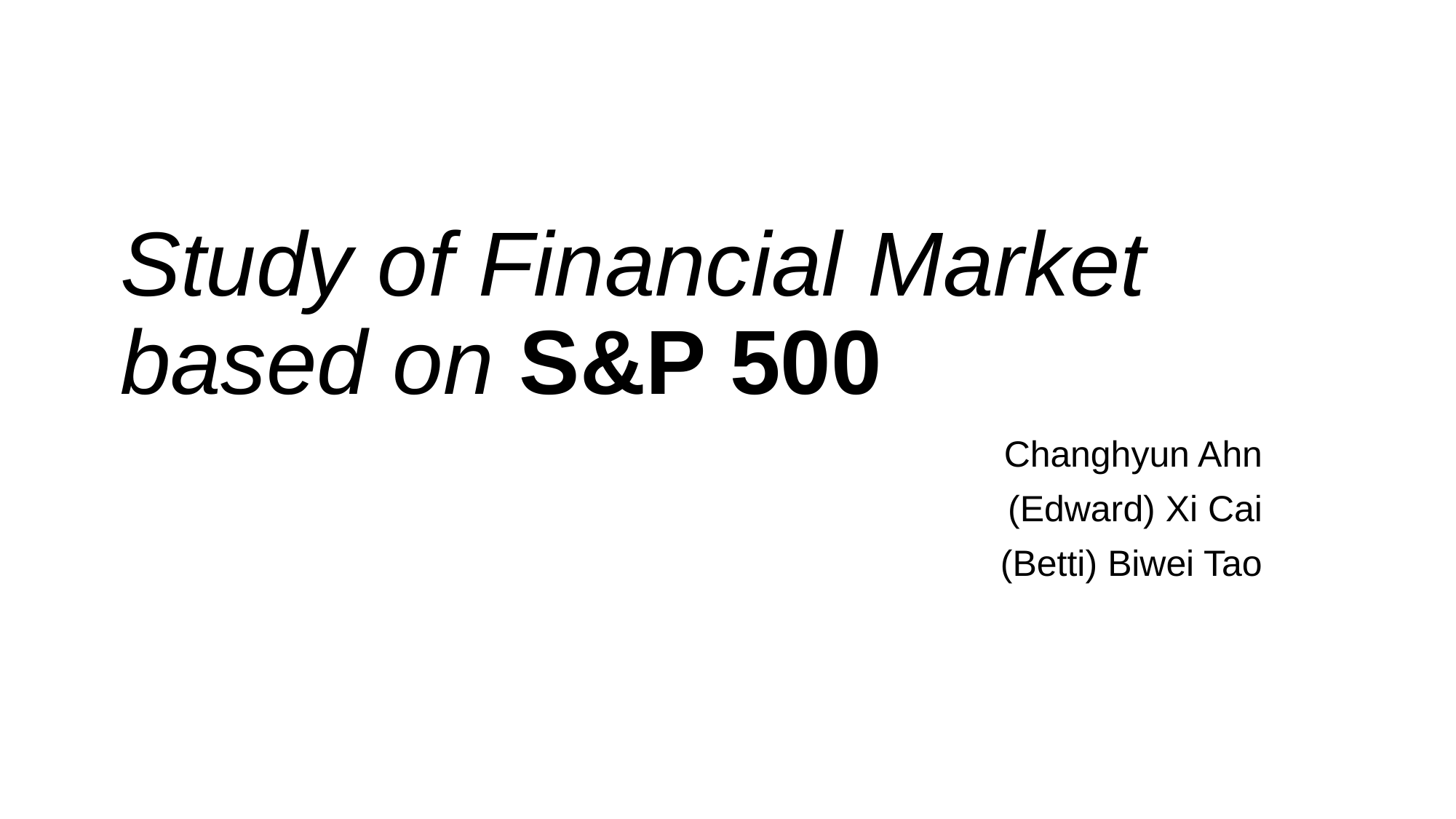

# Study of Financial Market based on S&P 500
Changhyun Ahn
(Edward) Xi Cai
(Betti) Biwei Tao